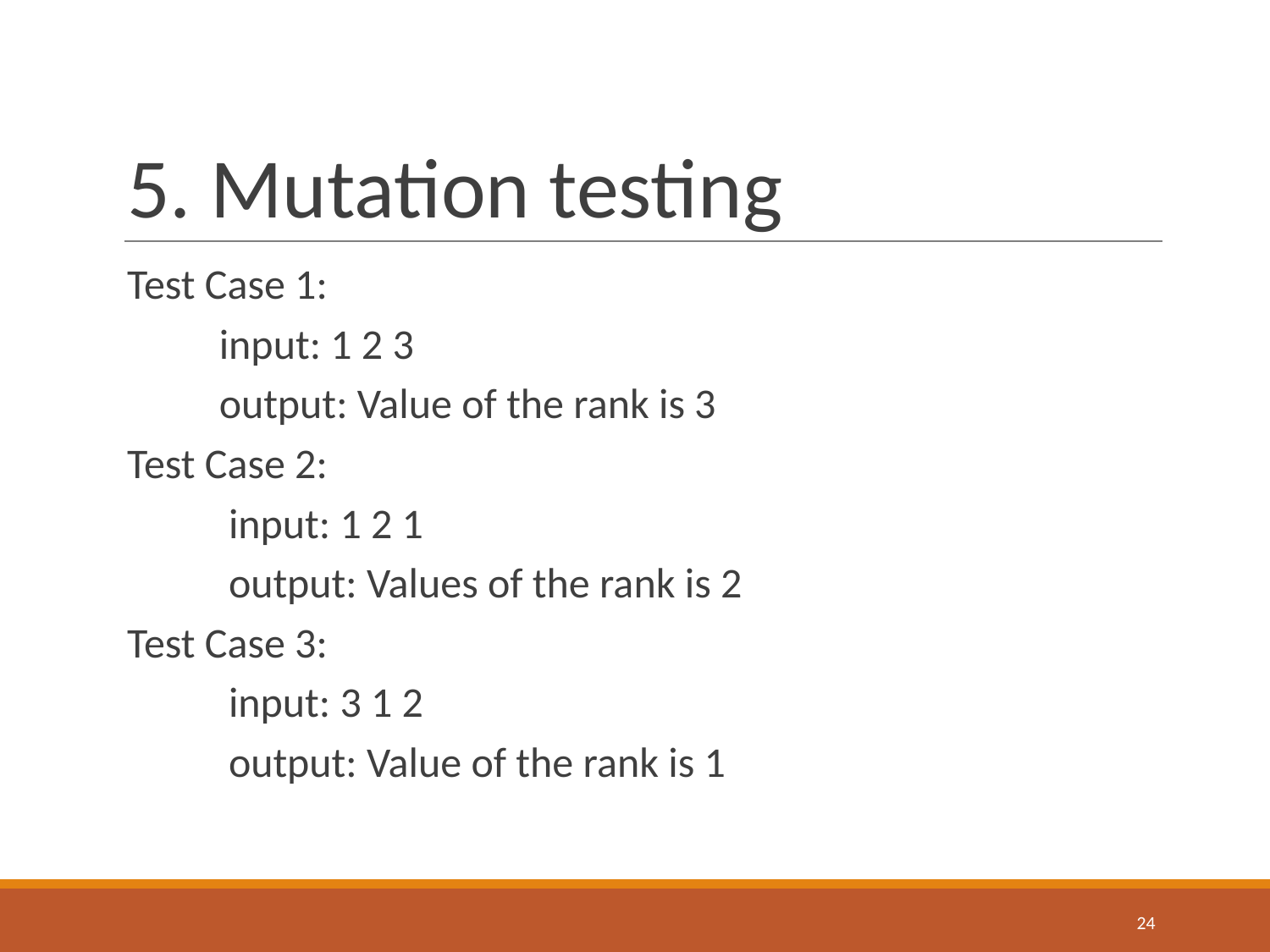

# 5. Mutation testing
Test Case 1:
           input: 1 2 3
           output: Value of the rank is 3
Test Case 2:
            input: 1 2 1
            output: Values of the rank is 2
Test Case 3:
            input: 3 1 2
            output: Value of the rank is 1

24